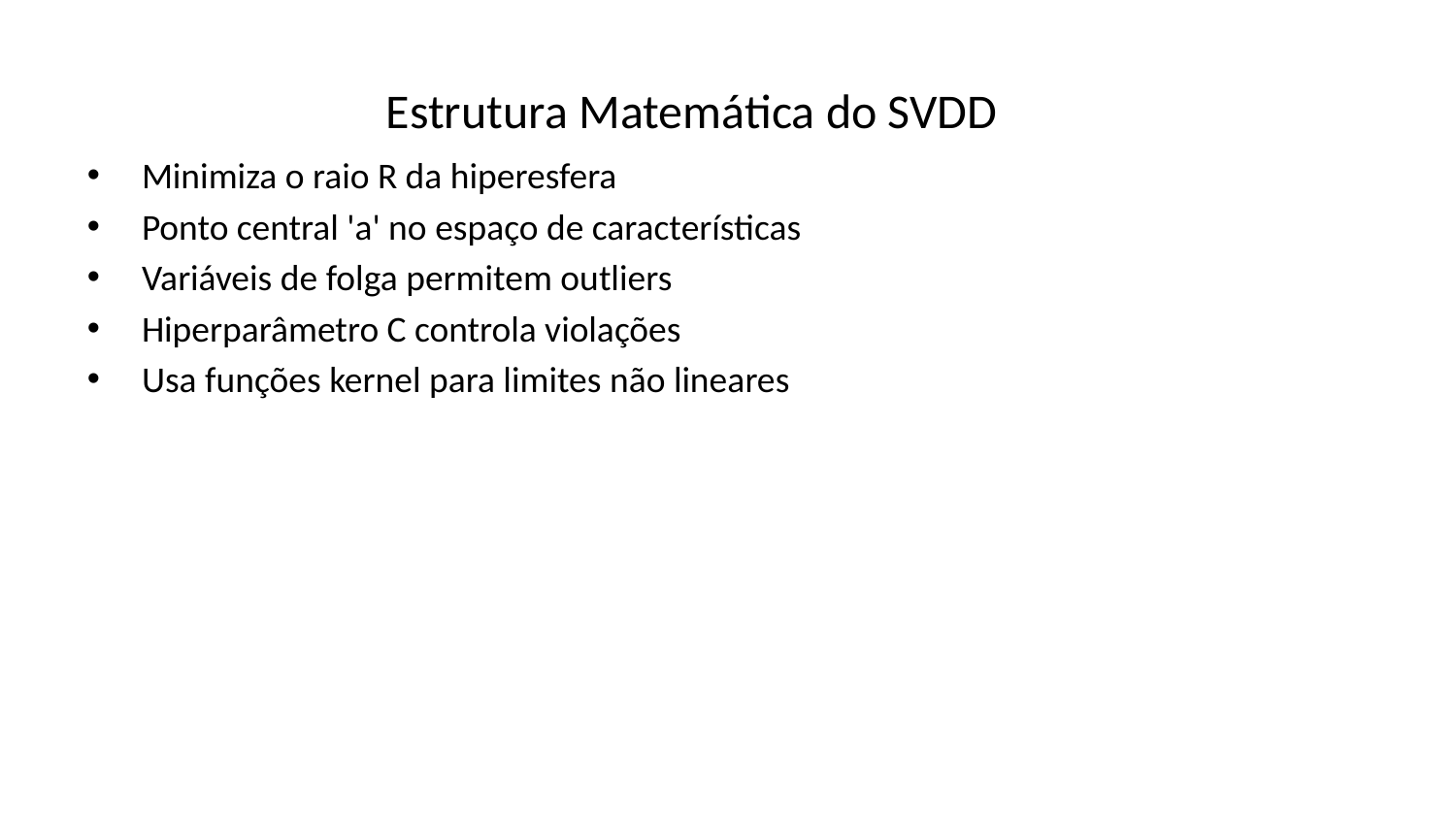

Estrutura Matemática do SVDD
Minimiza o raio R da hiperesfera
Ponto central 'a' no espaço de características
Variáveis de folga permitem outliers
Hiperparâmetro C controla violações
Usa funções kernel para limites não lineares